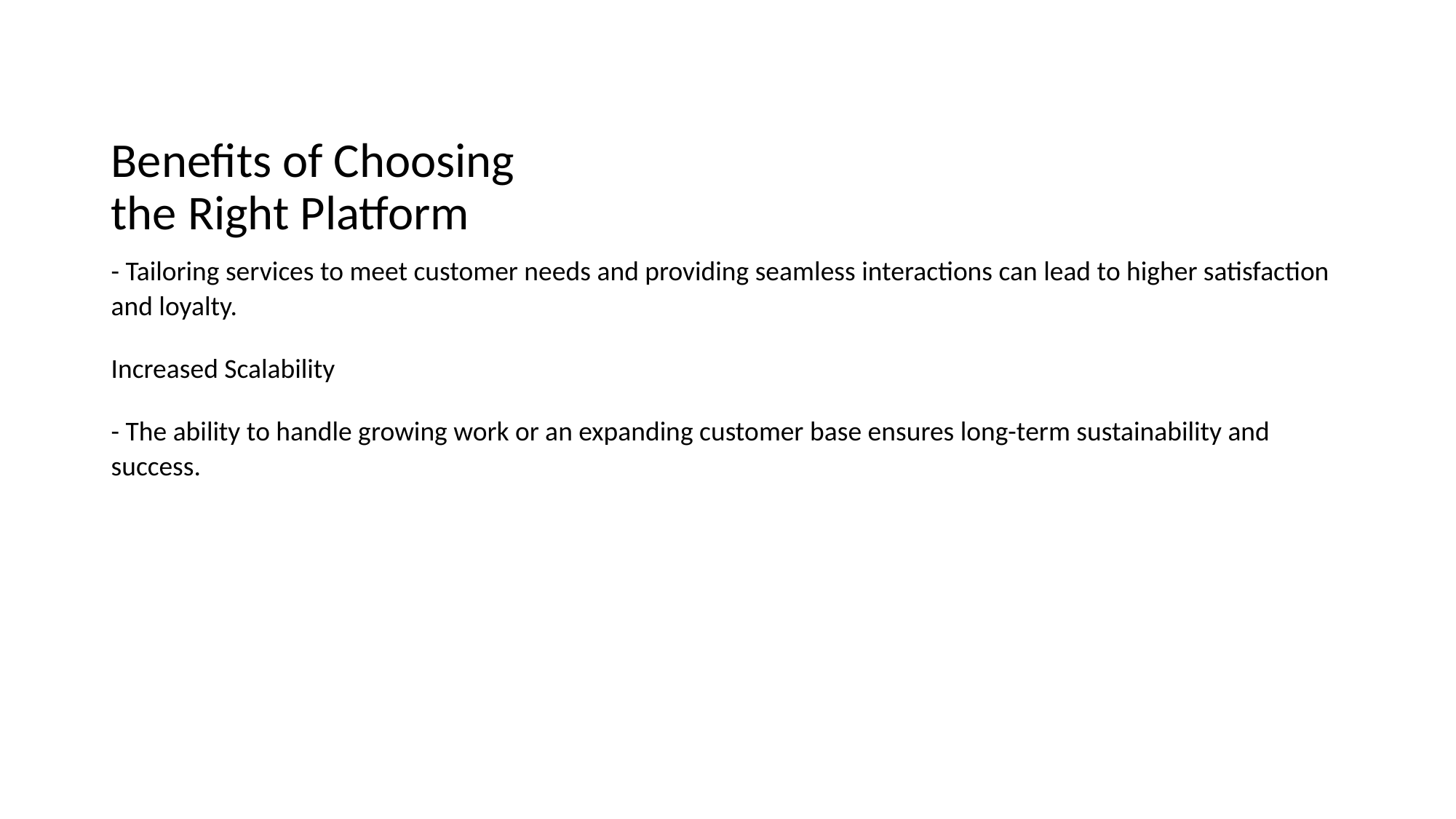

# Benefits of Choosing the Right Platform
- Tailoring services to meet customer needs and providing seamless interactions can lead to higher satisfaction and loyalty.
Increased Scalability
- The ability to handle growing work or an expanding customer base ensures long-term sustainability and success.